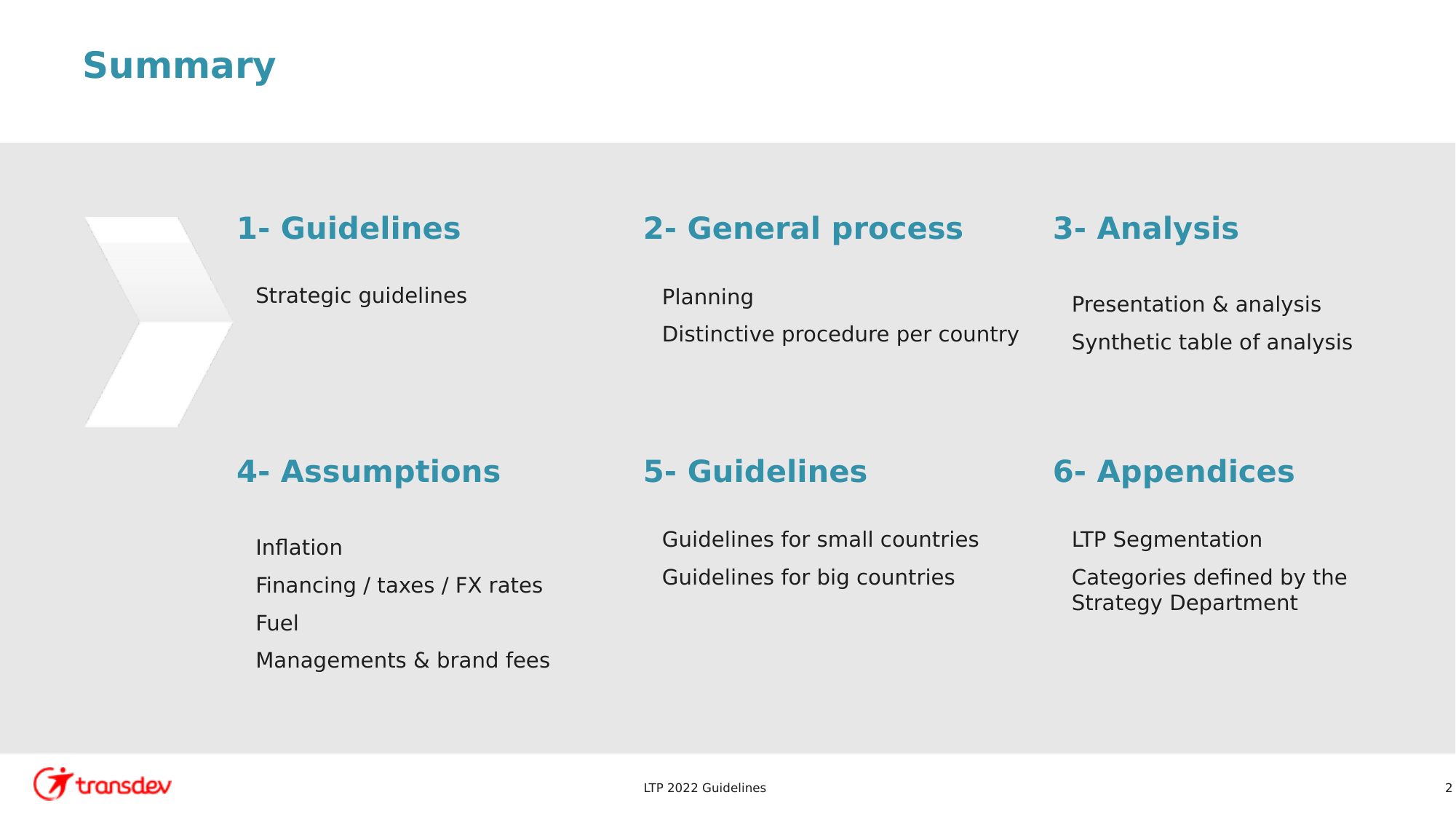

# Summary
1- Guidelines

Strategic guidelines

2- General process

Planning
Distinctive procedure per country

3- Analysis

Presentation & analysis
Synthetic table of analysis

4- Assumptions

Inflation
Financing / taxes / FX rates
Fuel
Managements & brand fees

5- Guidelines

Guidelines for small countries
Guidelines for big countries

6- Appendices

LTP Segmentation
Categories defined by the Strategy Department

LTP 2022 Guidelines